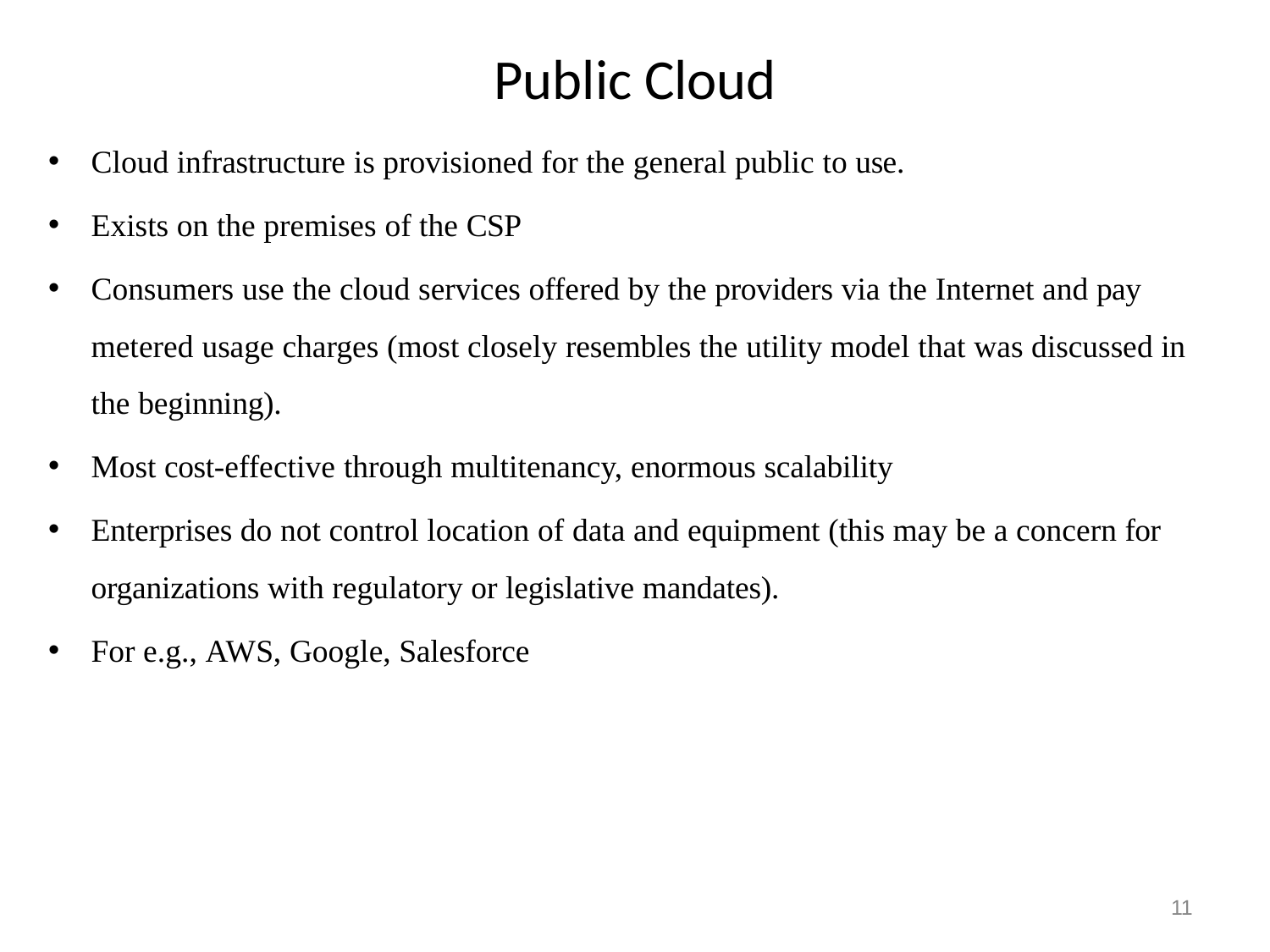

# Public Cloud
Cloud infrastructure is provisioned for the general public to use.
Exists on the premises of the CSP
Consumers use the cloud services offered by the providers via the Internet and pay metered usage charges (most closely resembles the utility model that was discussed in the beginning).
Most cost-effective through multitenancy, enormous scalability
Enterprises do not control location of data and equipment (this may be a concern for organizations with regulatory or legislative mandates).
For e.g., AWS, Google, Salesforce
11